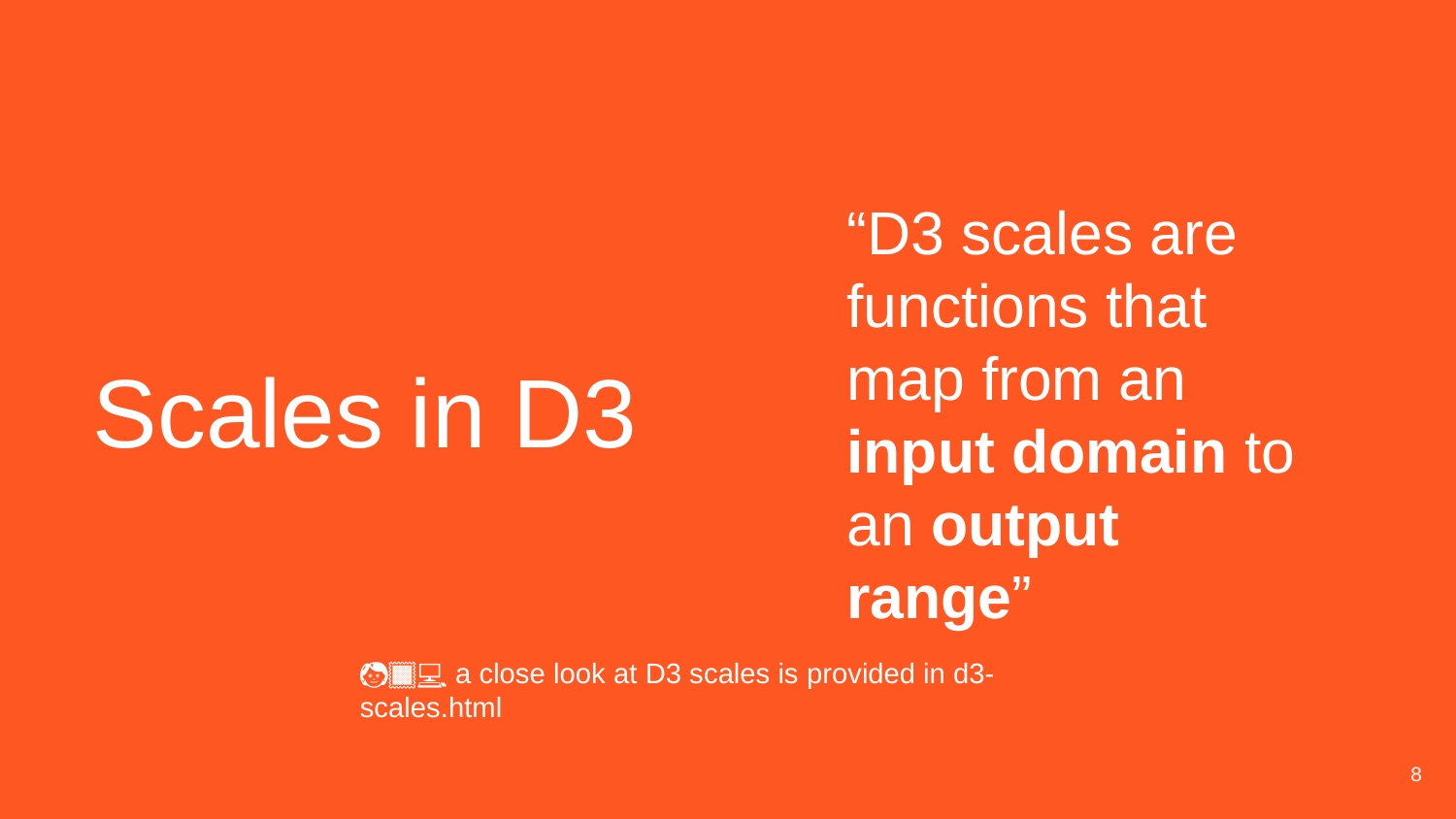

# Scales in D3
“D3 scales are functions that map from an input domain to an output range”
👩🏾‍💻 a close look at D3 scales is provided in d3-scales.html
8